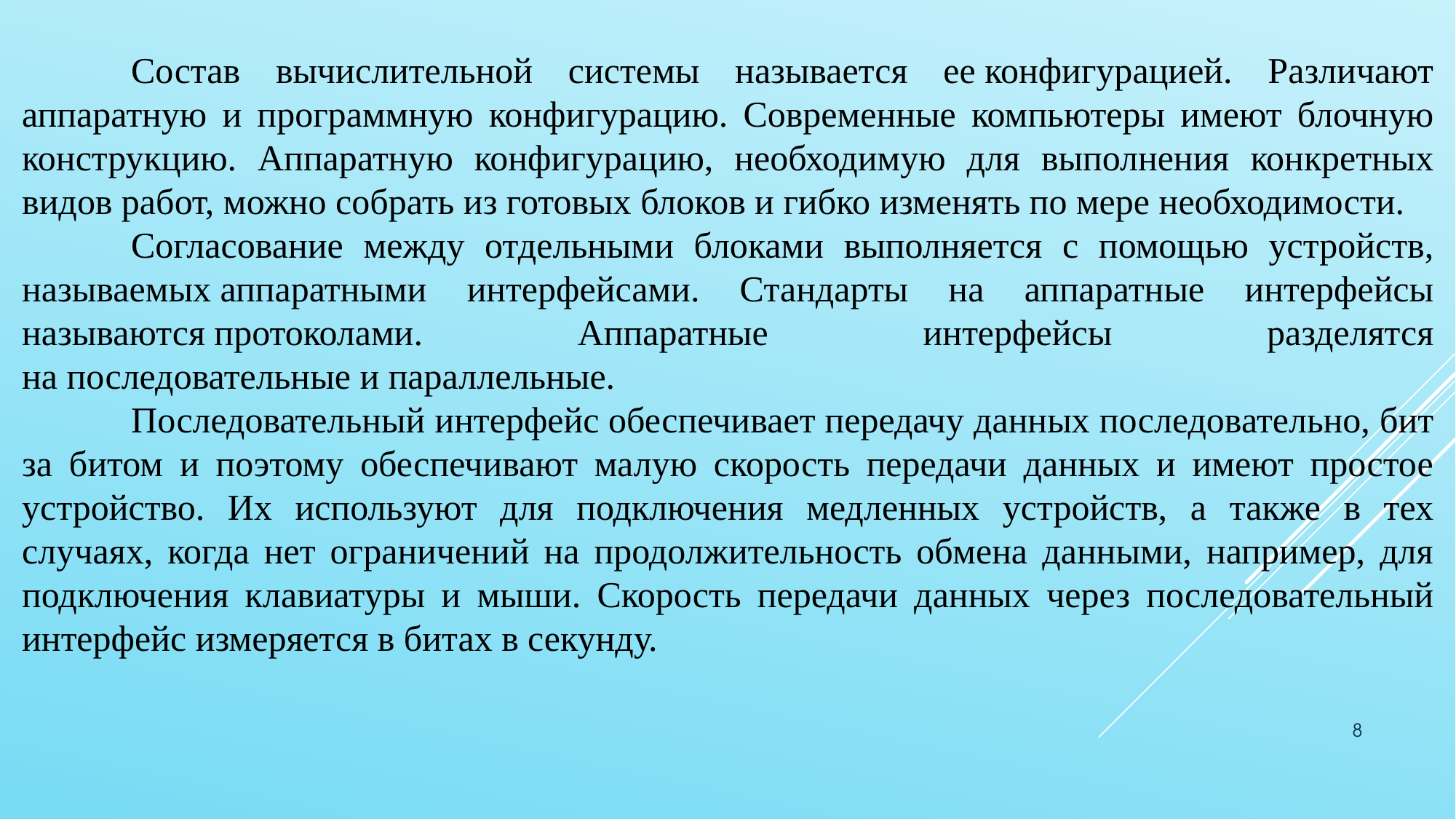

Состав вычислительной системы называется ее конфигурацией. Различают аппаратную и программную конфигурацию. Современные компьютеры имеют блочную конструкцию. Аппаратную конфигурацию, необходимую для выполнения конкретных видов работ, можно собрать из готовых блоков и гибко изменять по мере необходимости.
	Согласование между отдельными блоками выполняется с помощью устройств, называемых аппаратными интерфейсами. Стандарты на аппаратные интерфейсы называются протоколами. Аппаратные интерфейсы разделятся на последовательные и параллельные.
	Последовательный интерфейс обеспечивает передачу данных последовательно, бит за битом и поэтому обеспечивают малую скорость передачи данных и имеют простое устройство. Их используют для подключения медленных устройств, а также в тех случаях, когда нет ограничений на продолжительность обмена данными, например, для подключения клавиатуры и мыши. Скорость передачи данных через последовательный интерфейс измеряется в битах в секунду.
8